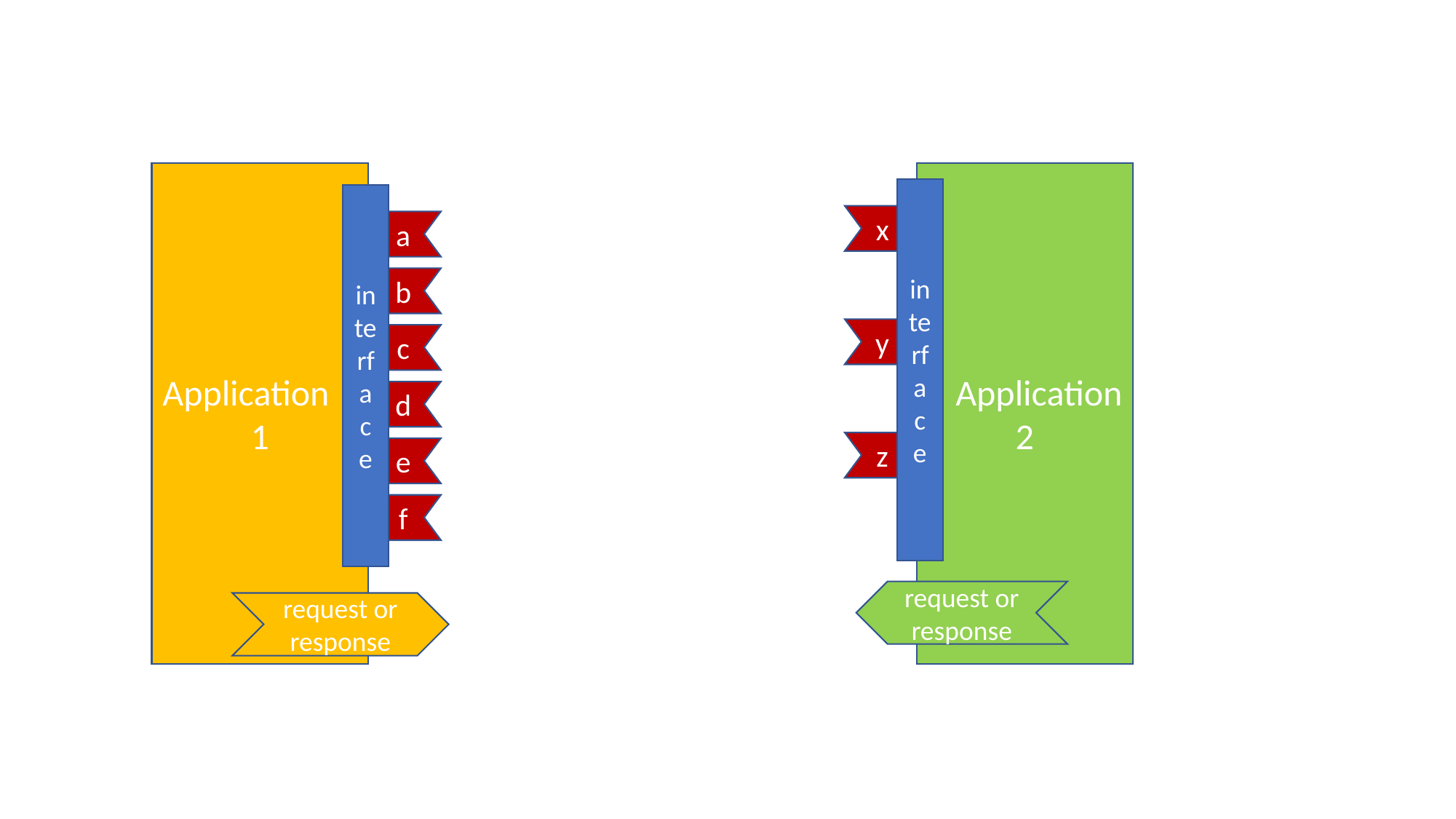

Application
2
Application
1
interface
x
y
z
interface
a
b
c
d
e
f
request or response
request or response